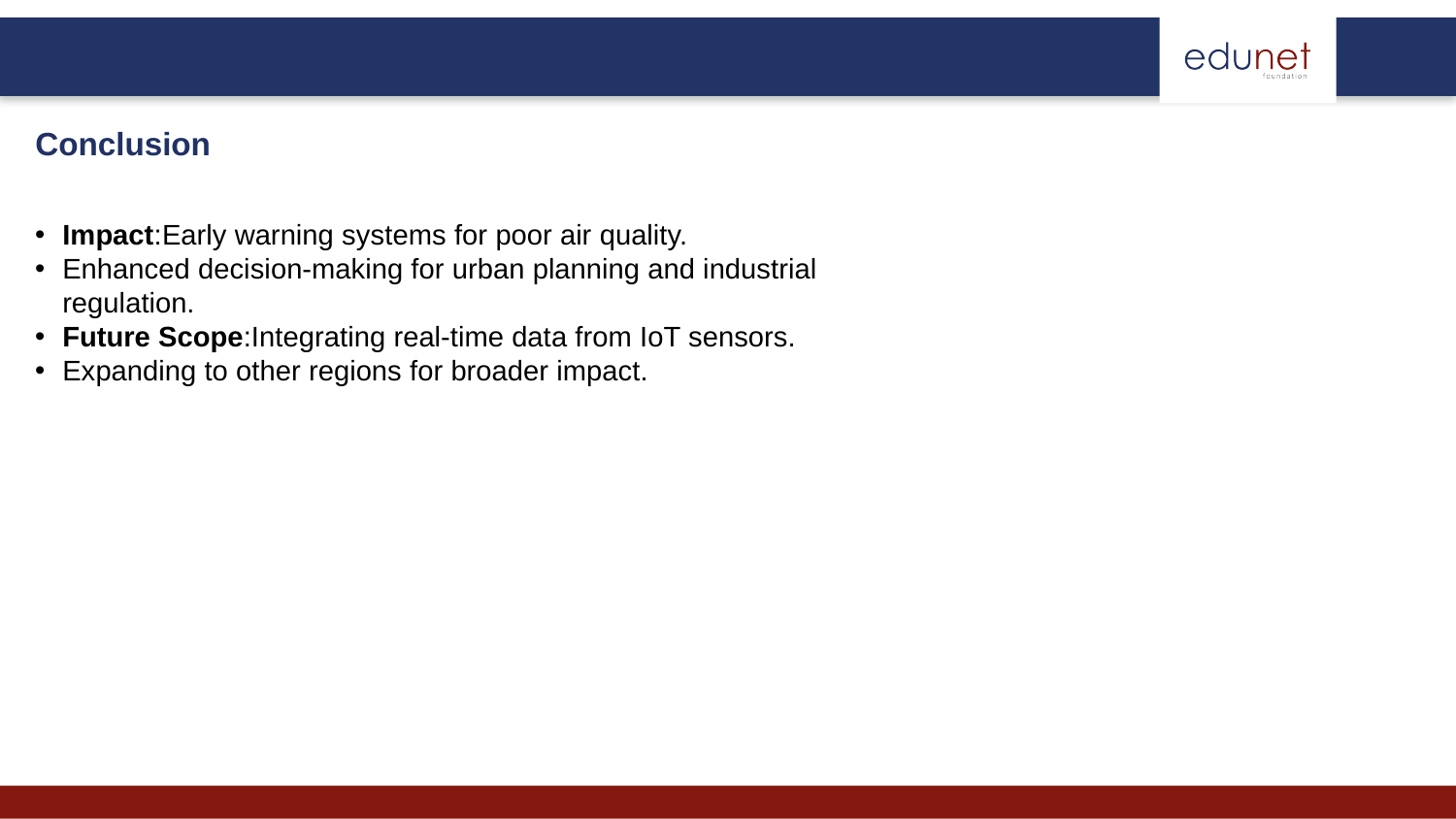

Conclusion

Impact:Early warning systems for poor air quality.
Enhanced decision-making for urban planning and industrial regulation.
Future Scope:Integrating real-time data from IoT sensors.
Expanding to other regions for broader impact.